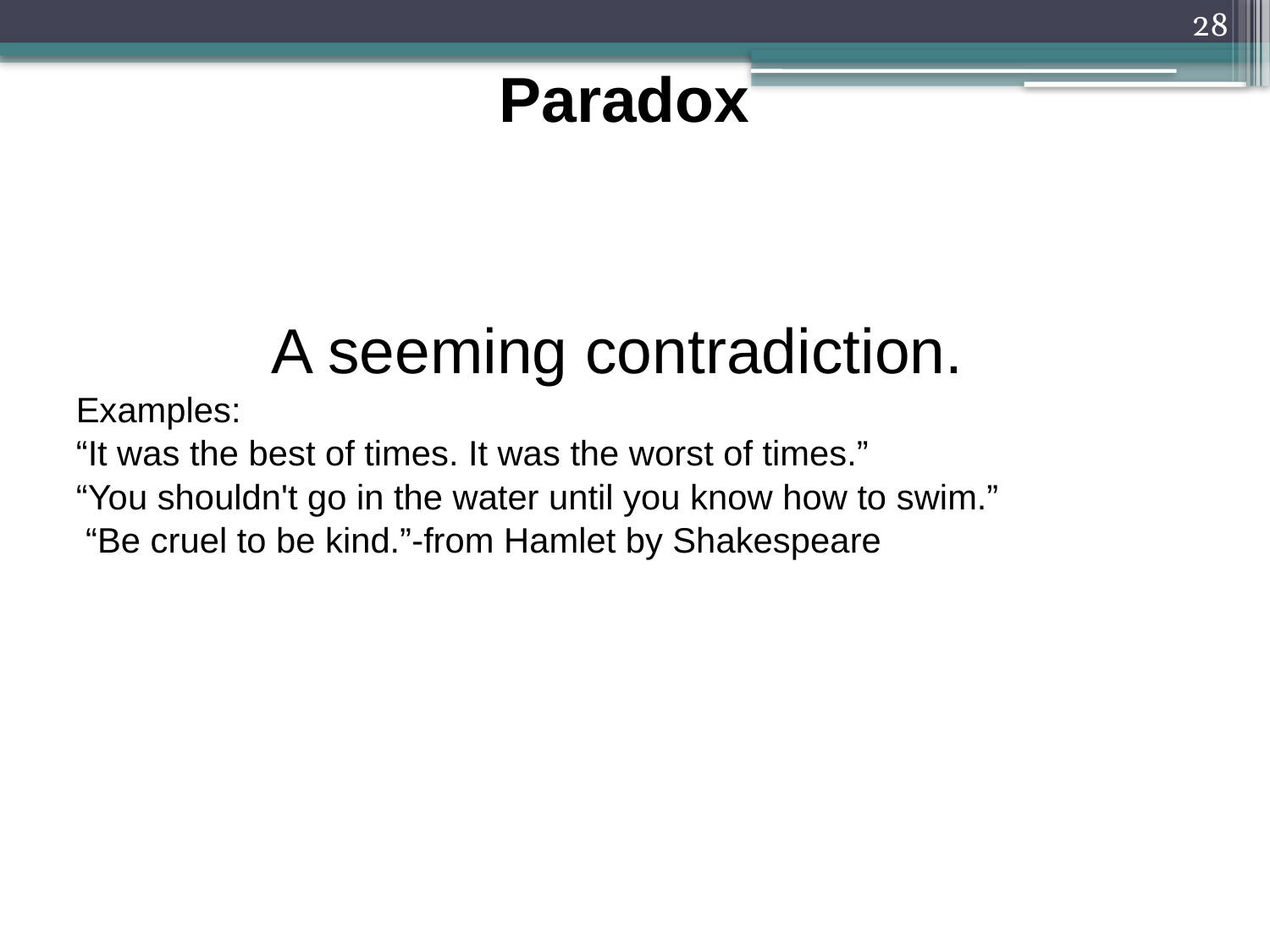

28
Paradox
A seeming contradiction.
Examples:
“It was the best of times. It was the worst of times.”
“You shouldn't go in the water until you know how to swim.”
 “Be cruel to be kind.”-from Hamlet by Shakespeare